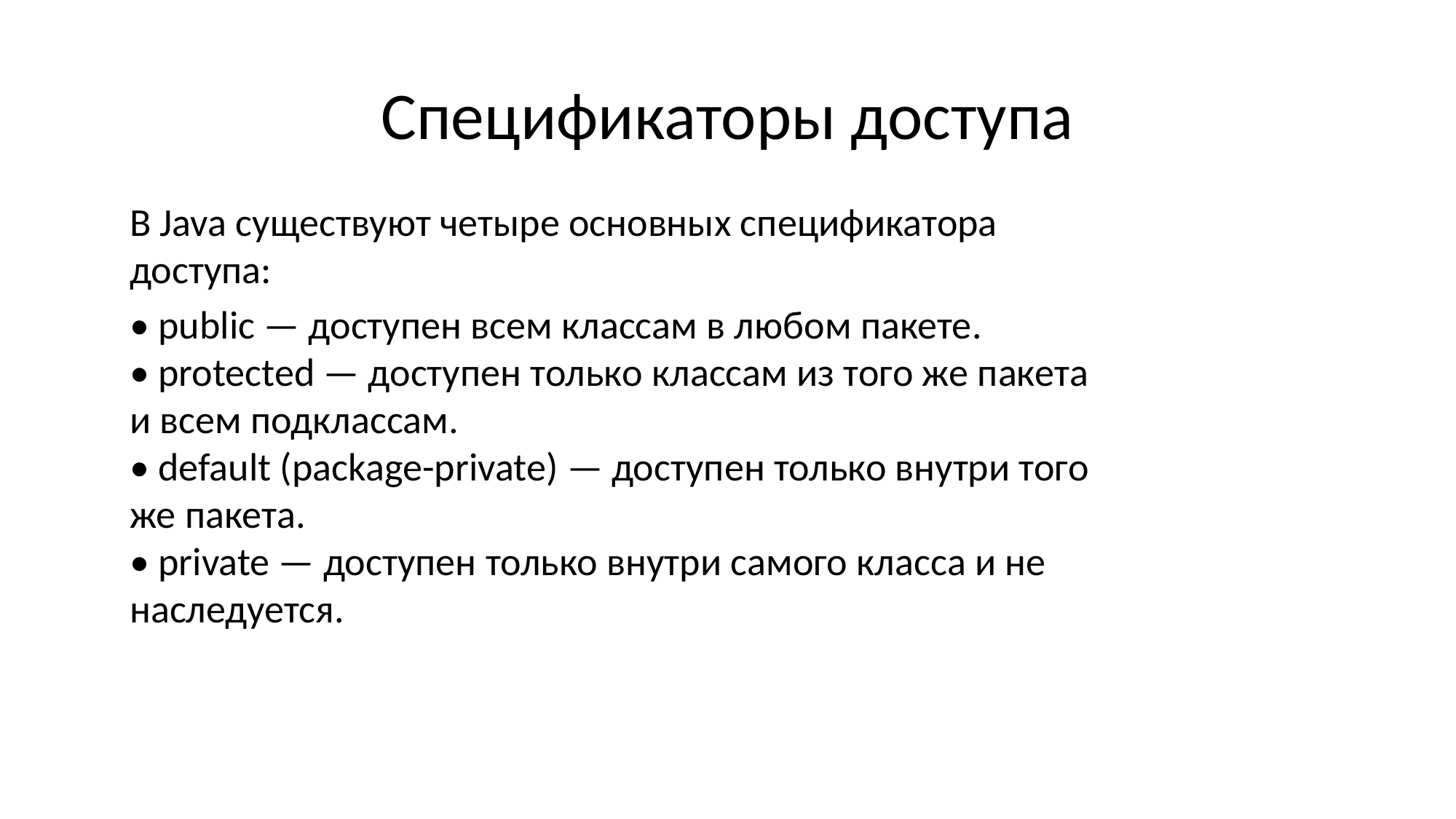

# Спецификаторы доступа
В Java существуют четыре основных спецификатора доступа:
• public — доступен всем классам в любом пакете.
• protected — доступен только классам из того же пакета и всем подклассам.
• default (package-private) — доступен только внутри того же пакета.
• private — доступен только внутри самого класса и не наследуется.